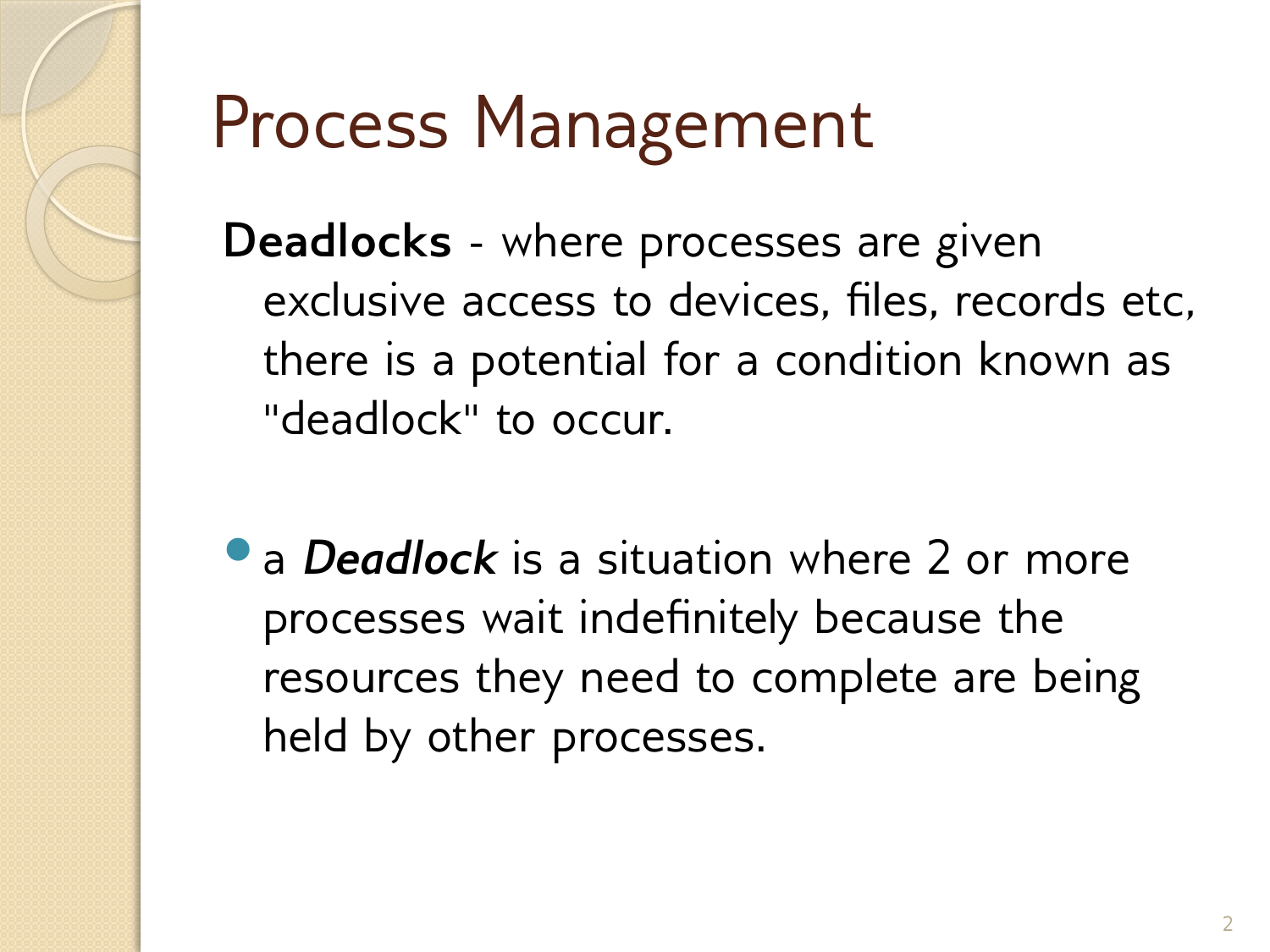

# Process Management
Deadlocks - where processes are given exclusive access to devices, files, records etc, there is a potential for a condition known as "deadlock" to occur.

a Deadlock is a situation where 2 or more processes wait indefinitely because the resources they need to complete are being held by other processes.
2